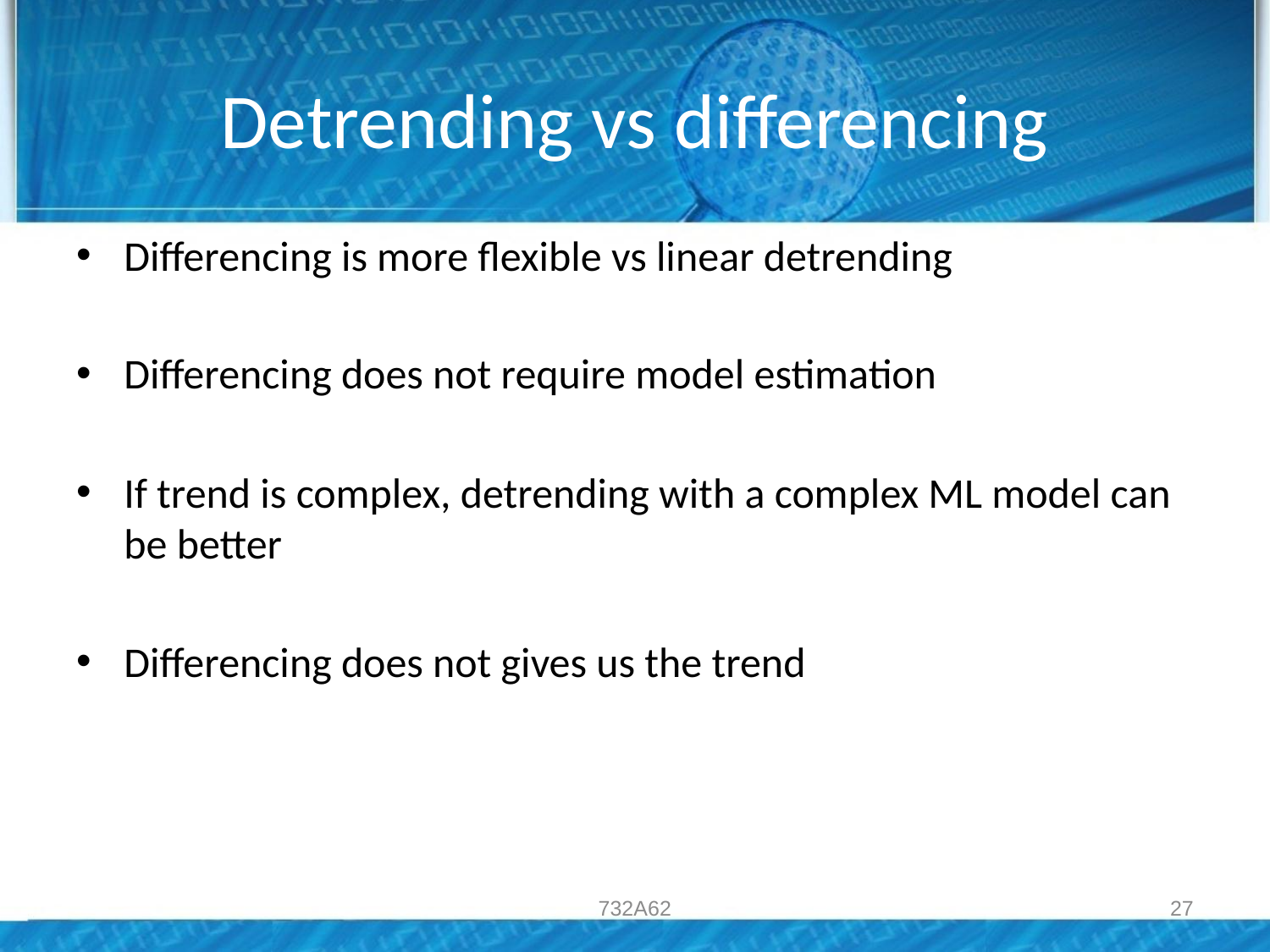

# Detrending vs differencing
Differencing is more flexible vs linear detrending

Differencing does not require model estimation

If trend is complex, detrending with a complex ML model can be better

Differencing does not gives us the trend

732A62
27